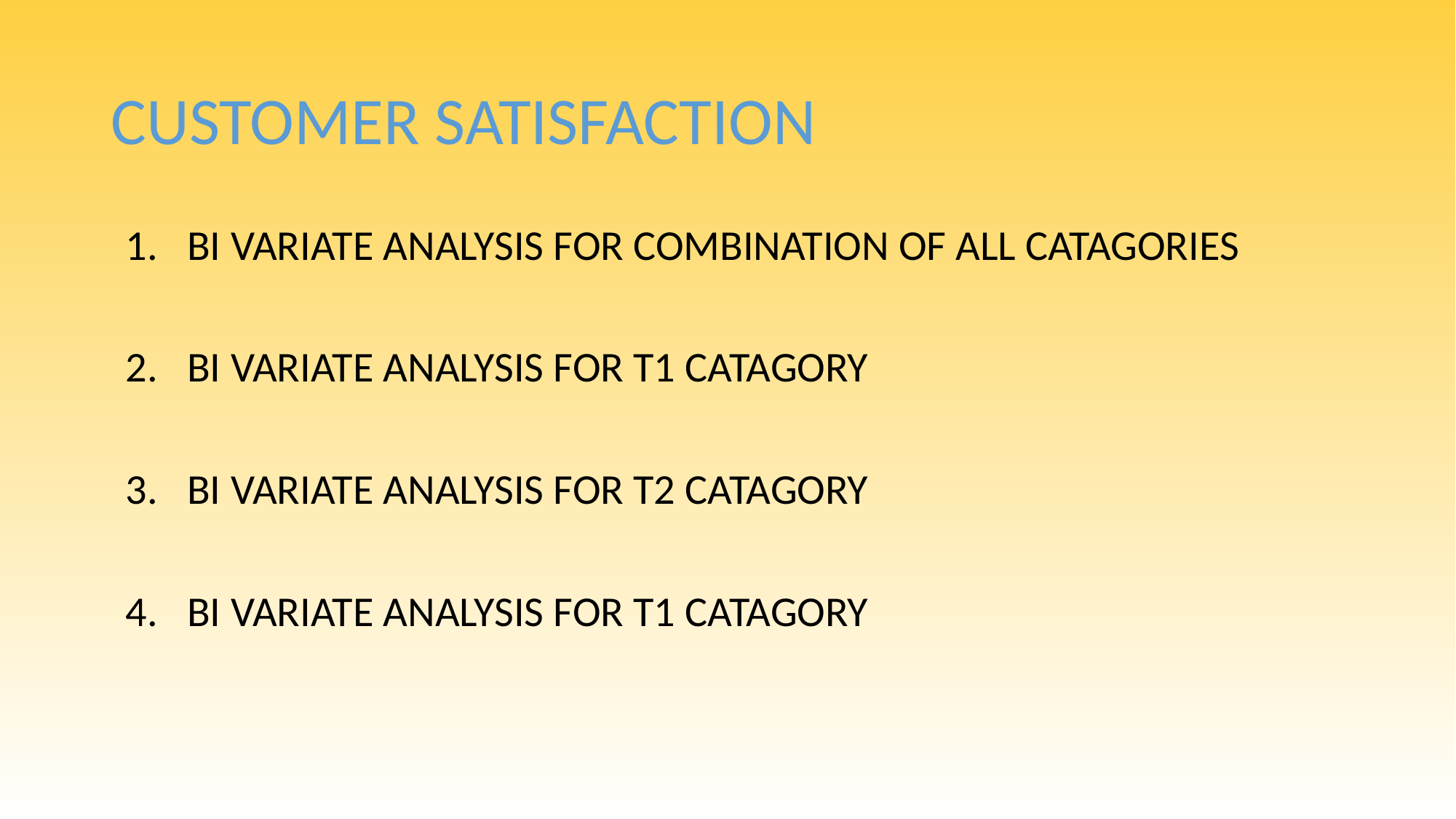

# CUSTOMER SATISFACTION
BI VARIATE ANALYSIS FOR COMBINATION OF ALL CATAGORIES

BI VARIATE ANALYSIS FOR T1 CATAGORY

BI VARIATE ANALYSIS FOR T2 CATAGORY

BI VARIATE ANALYSIS FOR T1 CATAGORY
3